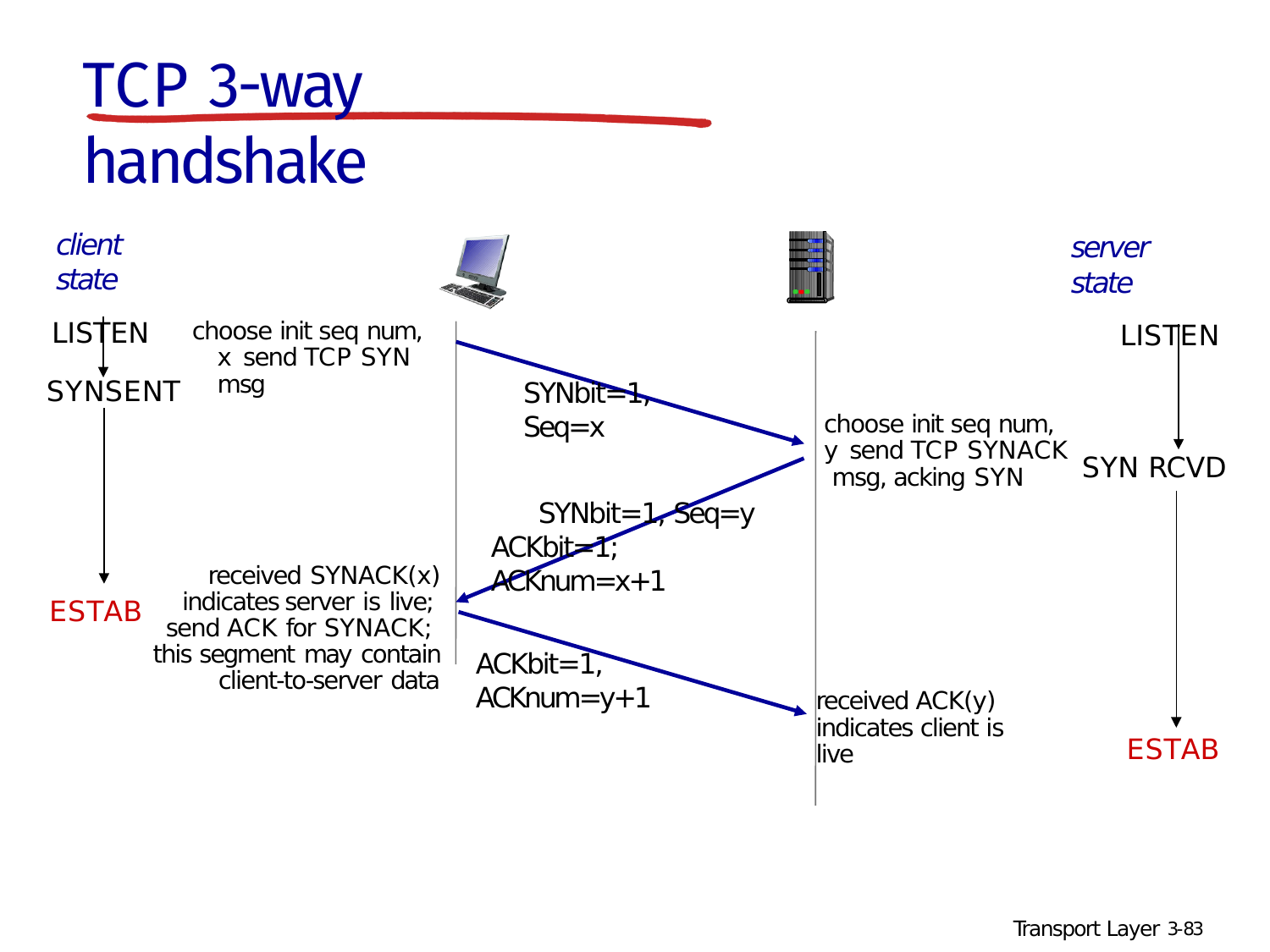

# TCP 3-way handshake

client state
LISTEN
server state
LISTEN

choose init seq num, x  send TCP SYN msg

SYNSENT
SYNbit=1, Seq=x
choose init seq num, y  send TCP SYNACK  msg, acking SYN

SYN RCVD

SYNbit=1, Seq=y  ACKbit=1; ACKnum=x+1
received SYNACK(x)  indicates server is live;  send ACK for SYNACK;  this segment may contain  client-to-server data
ESTAB

ACKbit=1, ACKnum=y+1
received ACK(y)  indicates client is live
ESTAB
Transport Layer 3-83